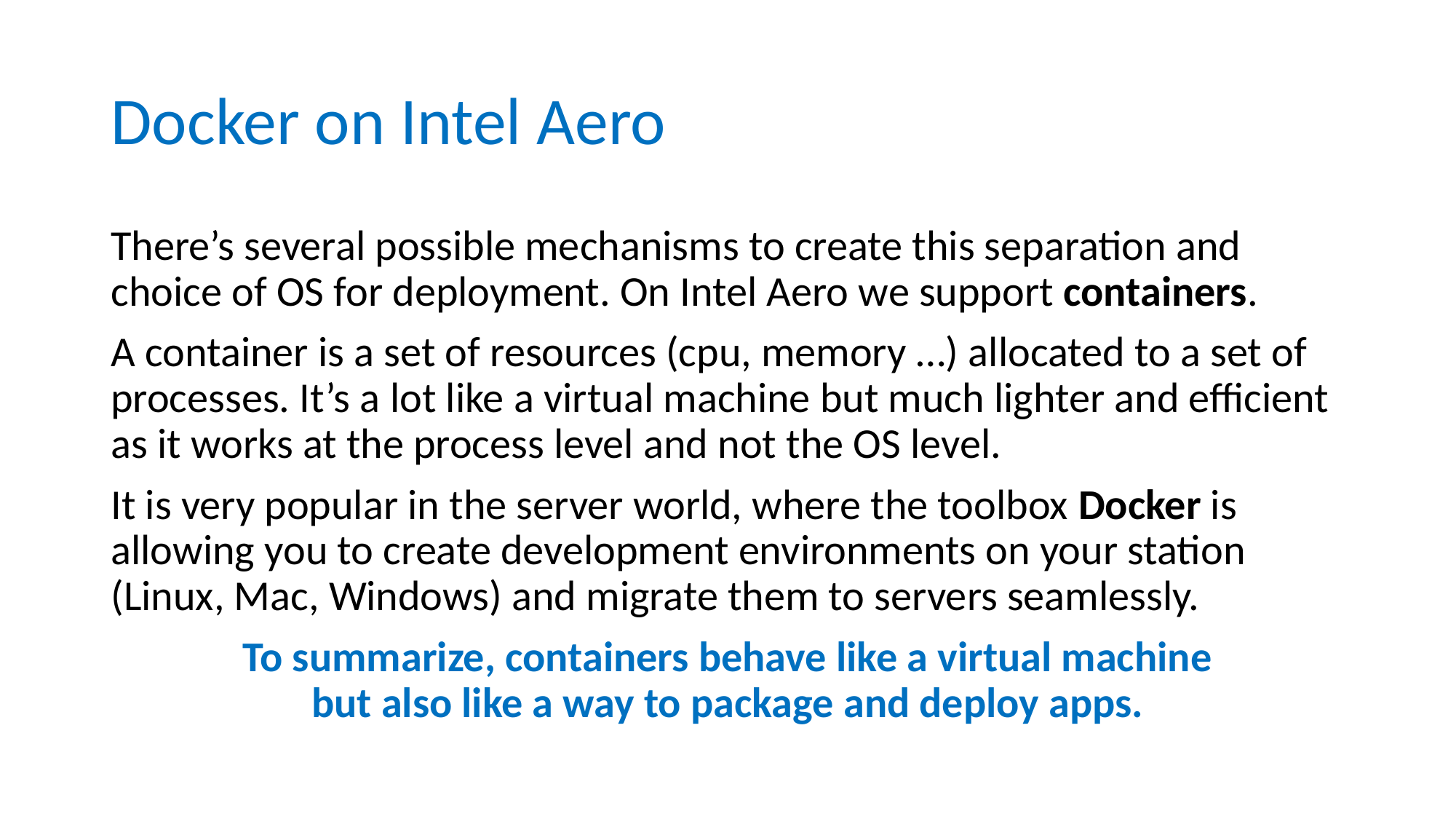

# Docker on Intel Aero
There’s several possible mechanisms to create this separation and choice of OS for deployment. On Intel Aero we support containers.
A container is a set of resources (cpu, memory …) allocated to a set of processes. It’s a lot like a virtual machine but much lighter and efficient as it works at the process level and not the OS level.
It is very popular in the server world, where the toolbox Docker is allowing you to create development environments on your station (Linux, Mac, Windows) and migrate them to servers seamlessly.
To summarize, containers behave like a virtual machine
but also like a way to package and deploy apps.